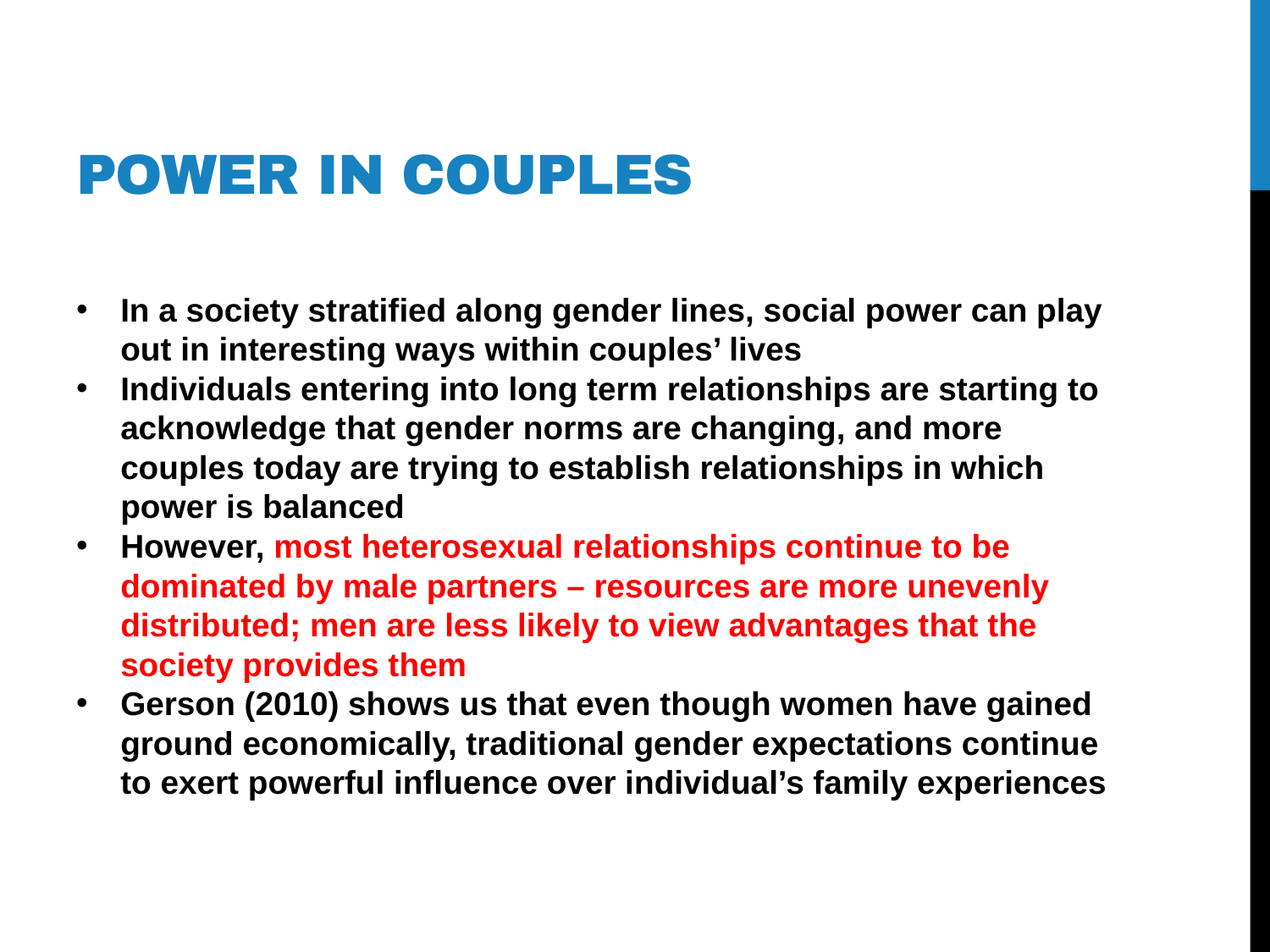

# Power in couples

In a society stratified along gender lines, social power can play out in interesting ways within couples’ lives
Individuals entering into long term relationships are starting to acknowledge that gender norms are changing, and more couples today are trying to establish relationships in which power is balanced
However, most heterosexual relationships continue to be dominated by male partners – resources are more unevenly distributed; men are less likely to view advantages that the society provides them
Gerson (2010) shows us that even though women have gained ground economically, traditional gender expectations continue to exert powerful influence over individual’s family experiences